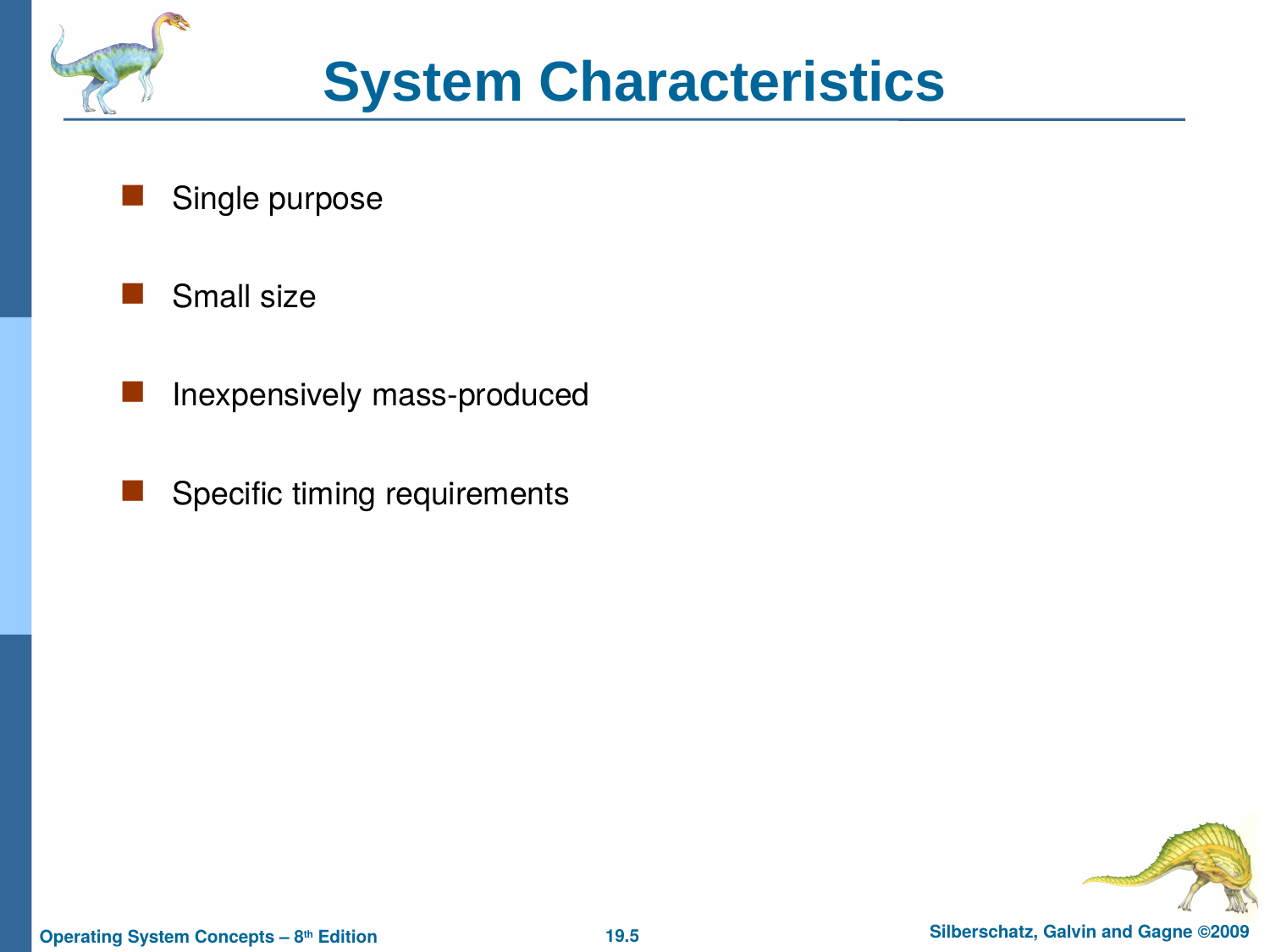

# System Characteristics
Single purpose

Small size

Inexpensively mass-produced

Specific timing requirements